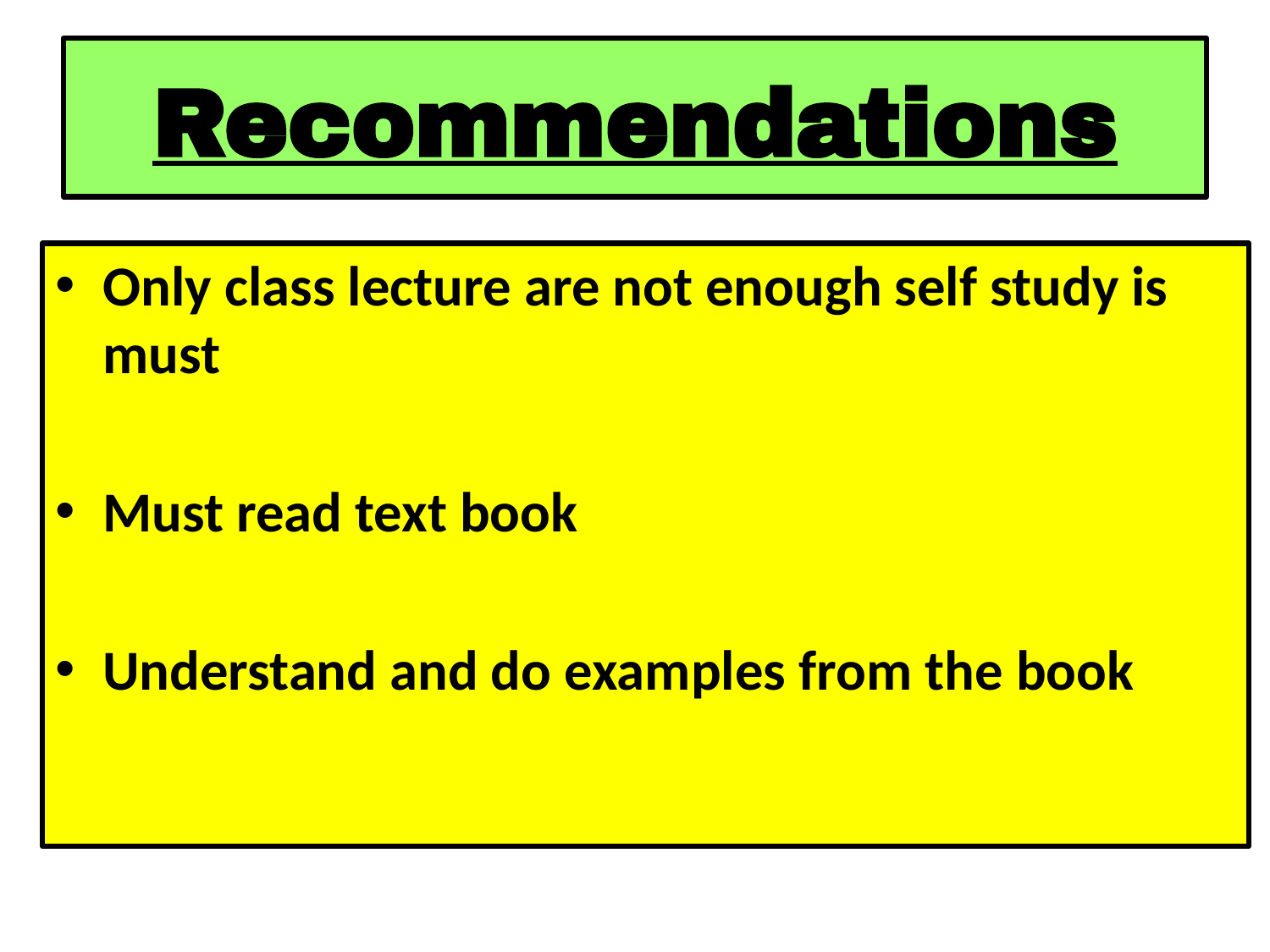

# Recommendations
Only class lecture are not enough self study is must

Must read text book

Understand and do examples from the book